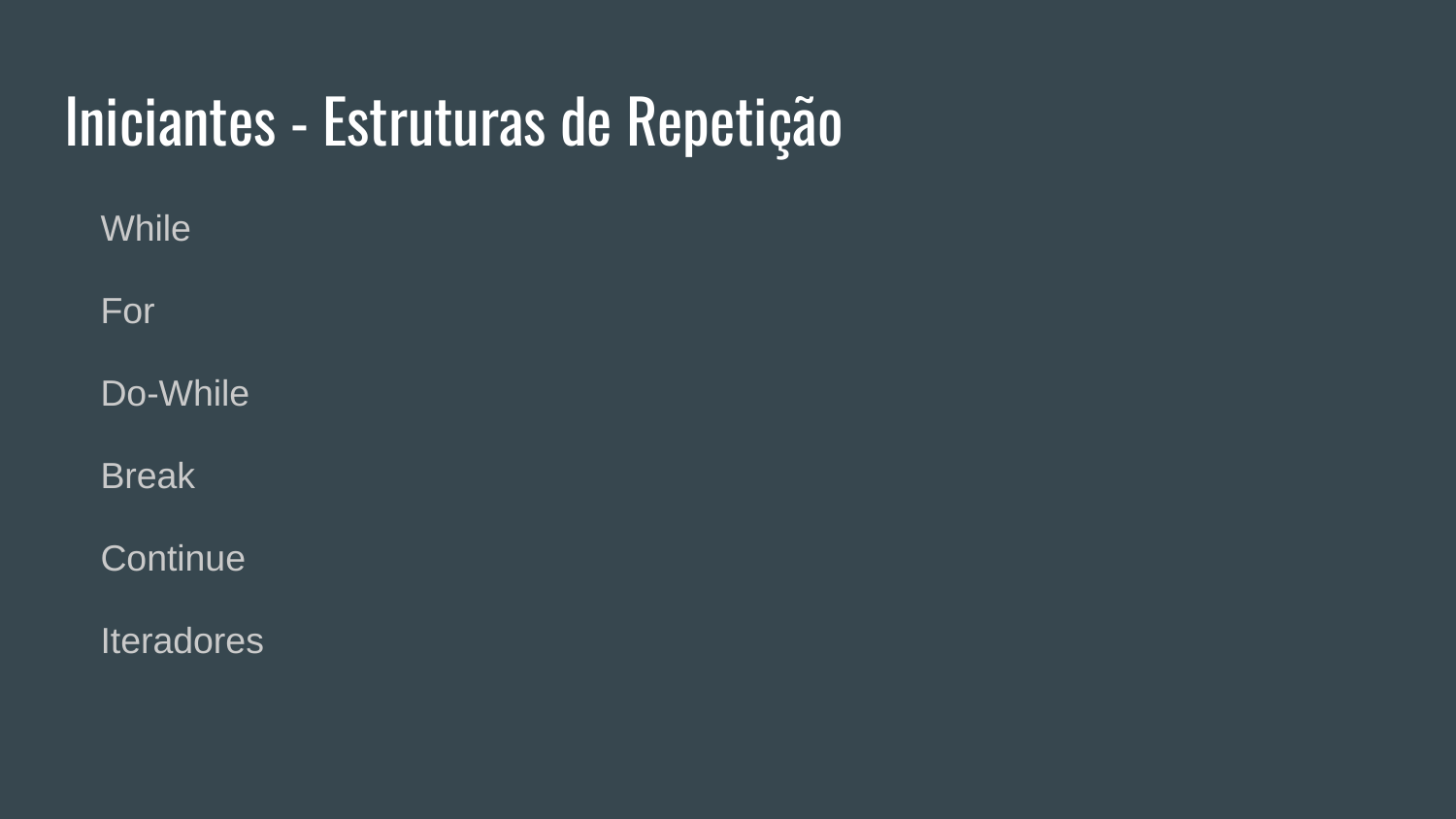

# Iniciantes - Estruturas de Repetição
While
For
Do-While
Break
Continue
Iteradores